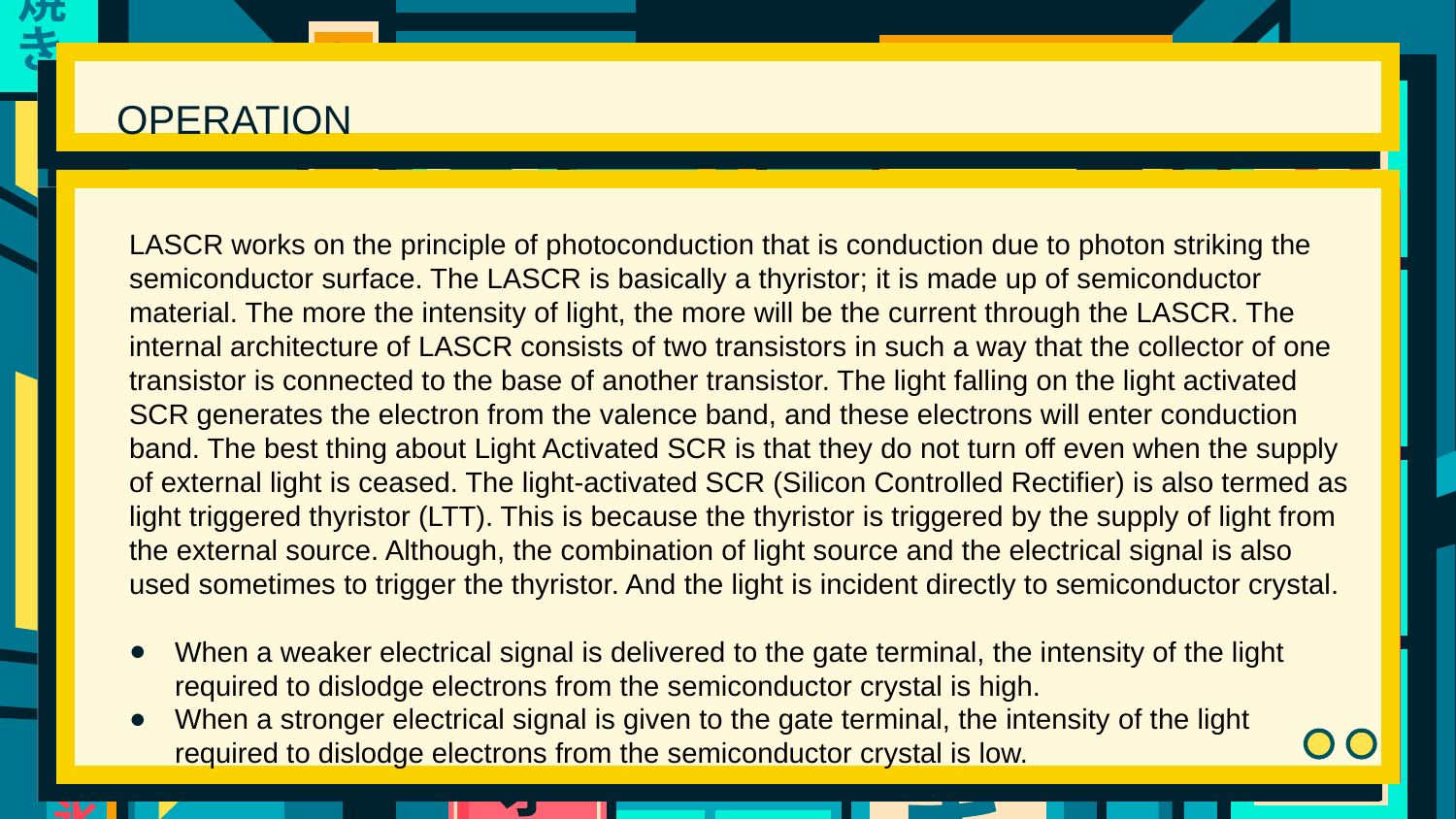

# OPERATION

LASCR works on the principle of photoconduction that is conduction due to photon striking the semiconductor surface. The LASCR is basically a thyristor; it is made up of semiconductor material. The more the intensity of light, the more will be the current through the LASCR. The internal architecture of LASCR consists of two transistors in such a way that the collector of one transistor is connected to the base of another transistor. The light falling on the light activated SCR generates the electron from the valence band, and these electrons will enter conduction band. The best thing about Light Activated SCR is that they do not turn off even when the supply of external light is ceased. The light-activated SCR (Silicon Controlled Rectifier) is also termed as light triggered thyristor (LTT). This is because the thyristor is triggered by the supply of light from the external source. Although, the combination of light source and the electrical signal is also used sometimes to trigger the thyristor. And the light is incident directly to semiconductor crystal.

When a weaker electrical signal is delivered to the gate terminal, the intensity of the light required to dislodge electrons from the semiconductor crystal is high.
When a stronger electrical signal is given to the gate terminal, the intensity of the light required to dislodge electrons from the semiconductor crystal is low.